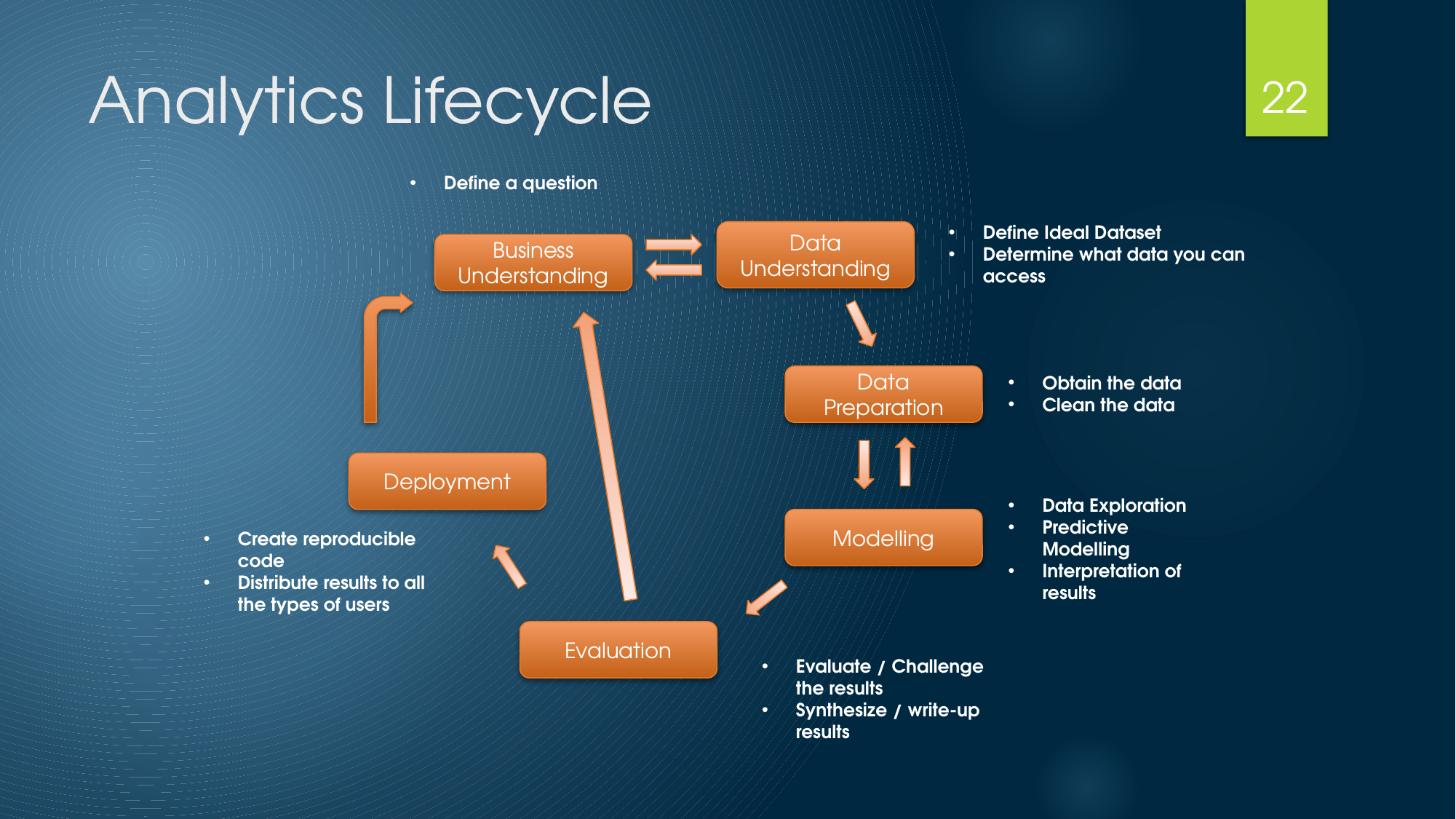

22
# Analytics Lifecycle
Define a question
Define Ideal Dataset
Determine what data you can access
Data Understanding
Business Understanding

Data Preparation
Obtain the data
Clean the data

Deployment
Data Exploration
Predictive Modelling
Interpretation of results
Modelling
Create reproducible code
Distribute results to all the types of users

Evaluation
Evaluate / Challenge the results
Synthesize / write-up results